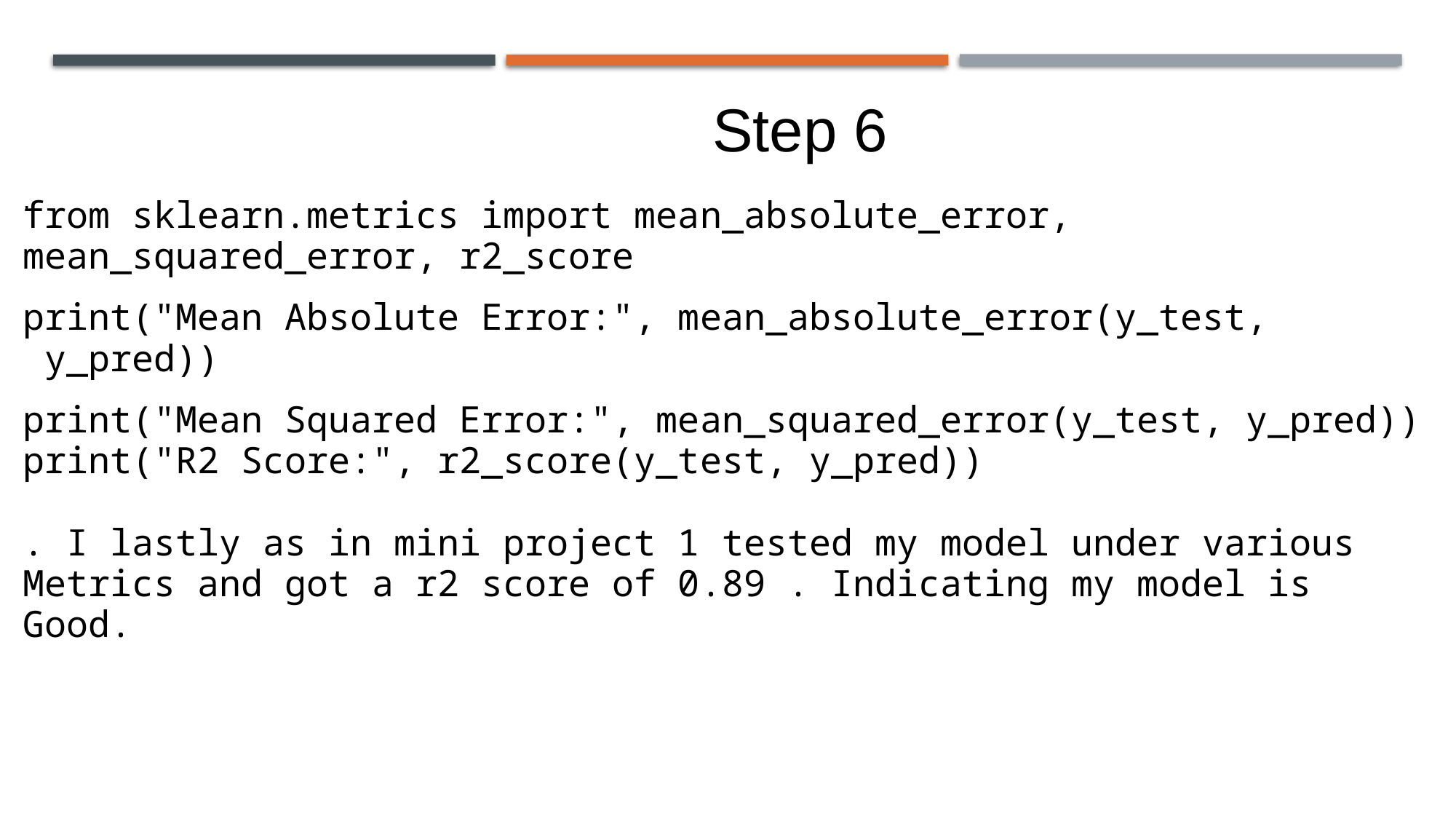

Step 6
.
from sklearn.metrics import mean_absolute_error,

mean_squared_error, r2_score
print("Mean Absolute Error:", mean_absolute_error(y_test,

 y_pred))

print("Mean Squared Error:", mean_squared_error(y_test, y_pred))

print("R2 Score:", r2_score(y_test, y_pred))

. I lastly as in mini project 1 tested my model under various

Metrics and got a r2 score of 0.89 . Indicating my model is

Good.